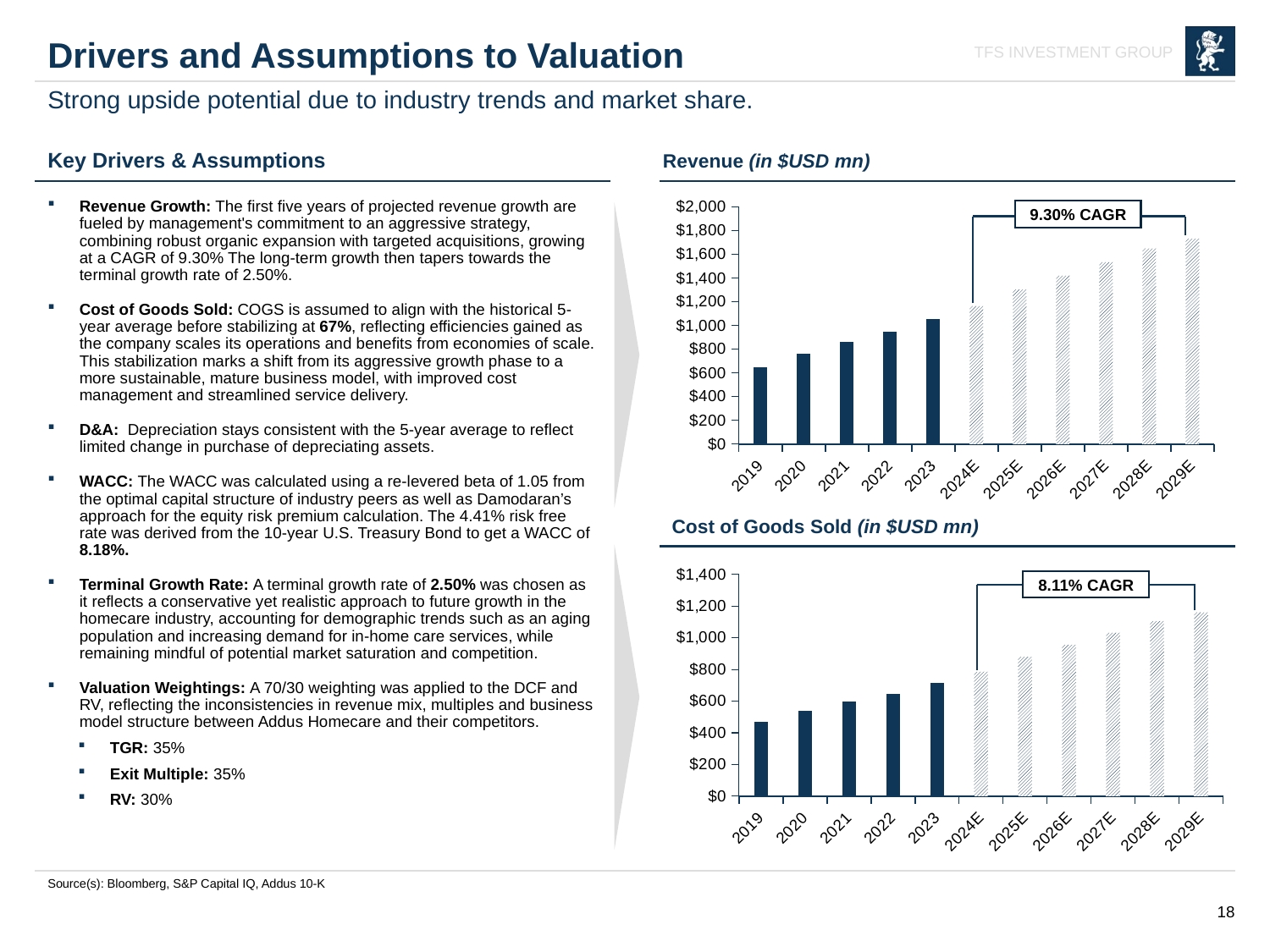

# Drivers and Assumptions to Valuation
Strong upside potential due to industry trends and market share.
Key Drivers & Assumptions
Revenue (in $USD mn)

### Chart

| Category | Series 1 |
|---|---|
| 2019 | 648.8 |
| 2020 | 764.8 |
| 2021 | 864.5 |
| 2022 | 951.1 |
| 2023 | 1058.7 |
| 2024E | 1164.6 |
| 2025E | 1304.3 |
| 2026E | 1421.7 |
| 2027E | 1535.4 |
| 2028E | 1650.6 |
| 2029E | 1733.1 |
Revenue Growth: The first five years of projected revenue growth are fueled by management's commitment to an aggressive strategy, combining robust organic expansion with targeted acquisitions, growing at a CAGR of 9.30% The long-term growth then tapers towards the terminal growth rate of 2.50%.
Cost of Goods Sold: COGS is assumed to align with the historical 5-year average before stabilizing at 67%, reflecting efficiencies gained as the company scales its operations and benefits from economies of scale. This stabilization marks a shift from its aggressive growth phase to a more sustainable, mature business model, with improved cost management and streamlined service delivery.
D&A:  Depreciation stays consistent with the 5-year average to reflect limited change in purchase of depreciating assets.
WACC: The WACC was calculated using a re-levered beta of 1.05 from the optimal capital structure of industry peers as well as Damodaran’s approach for the equity risk premium calculation. The 4.41% risk free rate was derived from the 10-year U.S. Treasury Bond to get a WACC of 8.18%.
Terminal Growth Rate: A terminal growth rate of 2.50% was chosen as it reflects a conservative yet realistic approach to future growth in the homecare industry, accounting for demographic trends such as an aging population and increasing demand for in-home care services, while remaining mindful of potential market saturation and competition.
Valuation Weightings: A 70/30 weighting was applied to the DCF and RV, reflecting the inconsistencies in revenue mix, multiples and business model structure between Addus Homecare and their competitors.
TGR: 35%
Exit Multiple: 35%
RV: 30%

9.30% CAGR

Cost of Goods Sold (in $USD mn)

### Chart

| Category | Series 1 |
|---|---|
| 2019 | 468.6 |
| 2020 | 537.1 |
| 2021 | 595.2 |
| 2022 | 646.7 |
| 2023 | 715.9 |
| 2024E | 786.1 |
| 2025E | 880.4 |
| 2026E | 956.1 |
| 2027E | 1032.6 |
| 2028E | 1105.9 |
| 2029E | 1161.2 |
8.11% CAGR

Source(s): Bloomberg, S&P Capital IQ, Addus 10-K